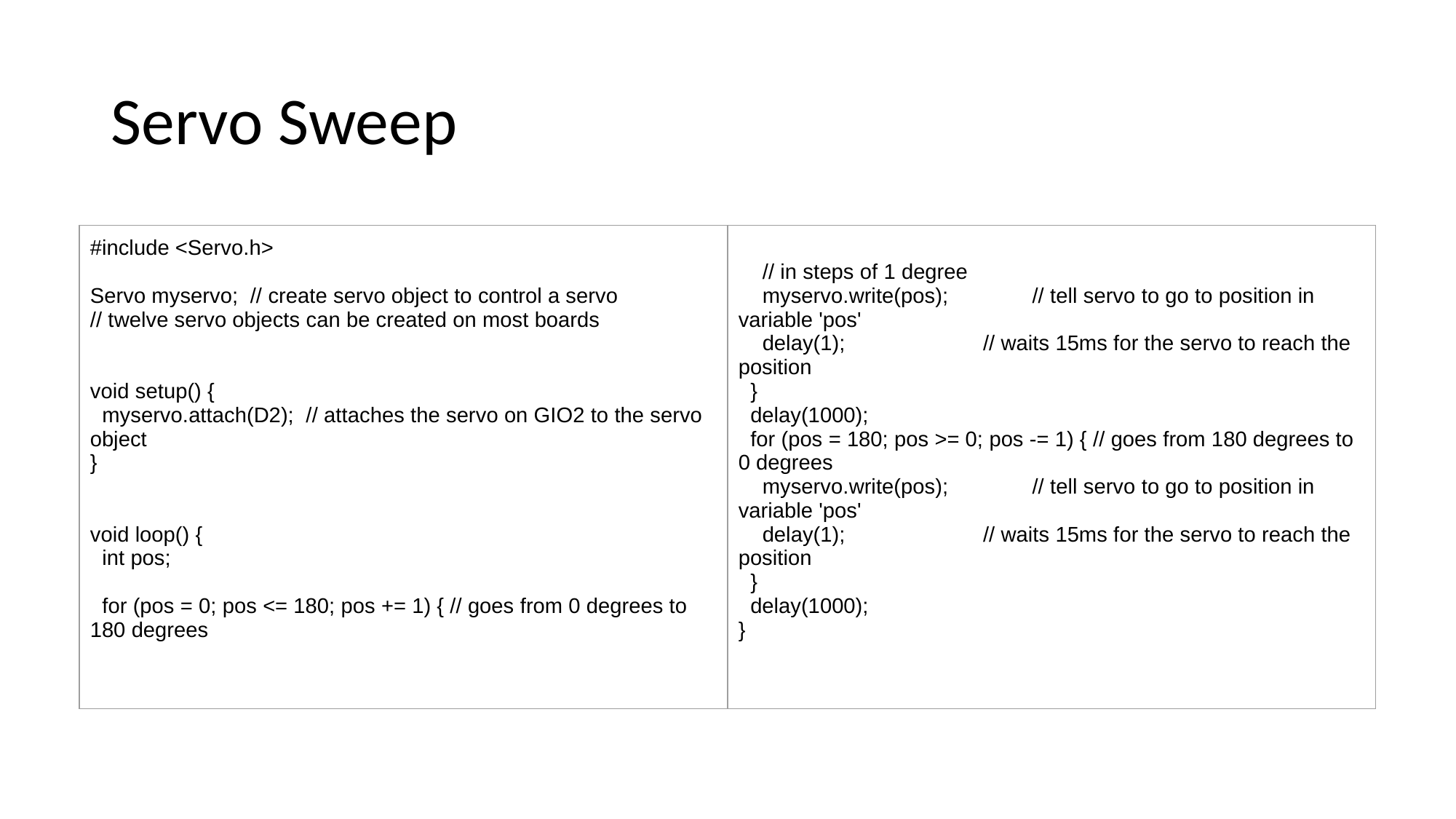

# Servo Sweep
| #include <Servo.h> Servo myservo; // create servo object to control a servo // twelve servo objects can be created on most boards void setup() { myservo.attach(D2); // attaches the servo on GIO2 to the servo object } void loop() { int pos; for (pos = 0; pos <= 180; pos += 1) { // goes from 0 degrees to 180 degrees | // in steps of 1 degree myservo.write(pos); // tell servo to go to position in variable 'pos' delay(1); // waits 15ms for the servo to reach the position } delay(1000); for (pos = 180; pos >= 0; pos -= 1) { // goes from 180 degrees to 0 degrees myservo.write(pos); // tell servo to go to position in variable 'pos' delay(1); // waits 15ms for the servo to reach the position } delay(1000); } |
| --- | --- |